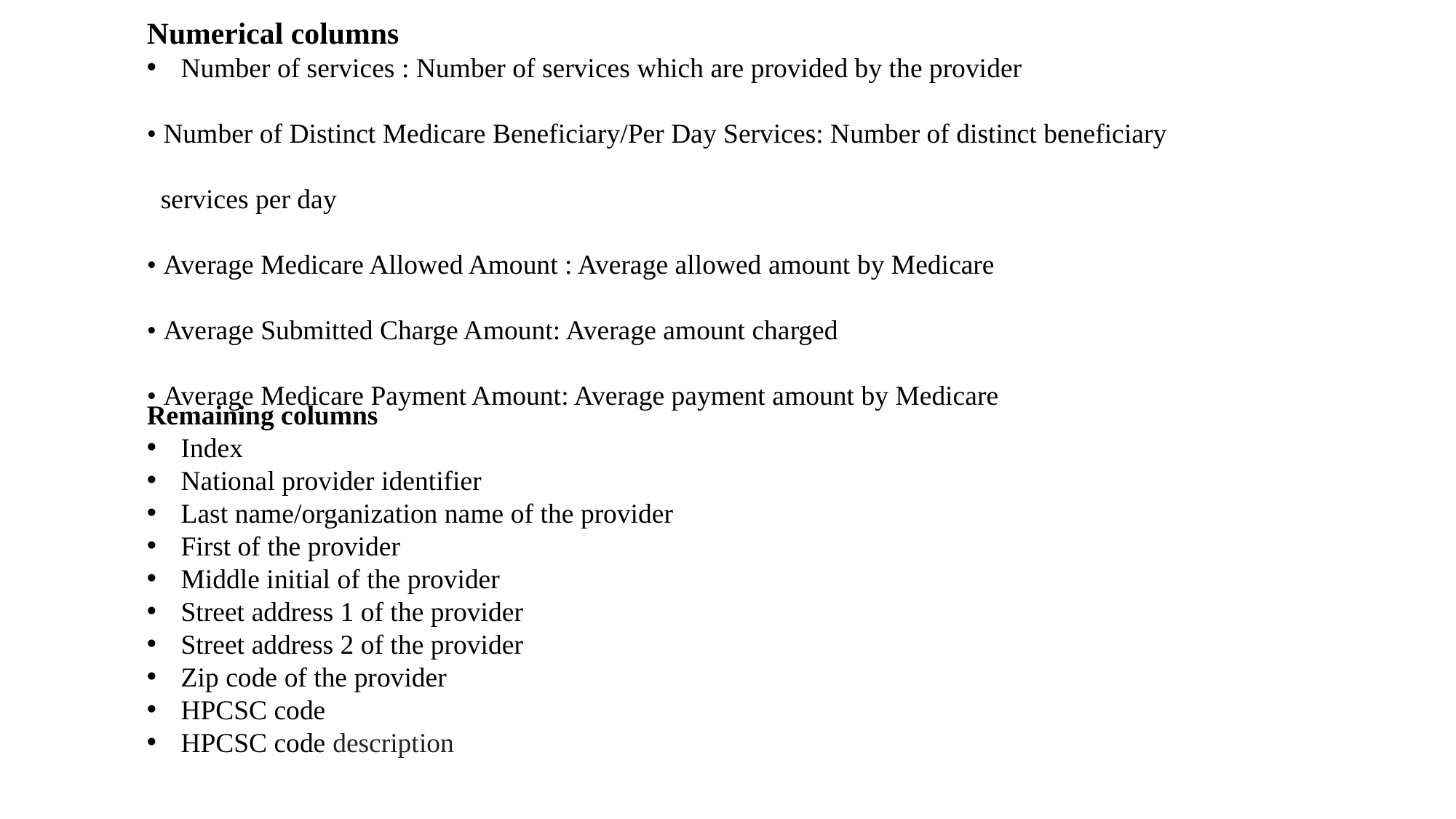

Numerical columns
Number of services : Number of services which are provided by the provider

• Number of Distinct Medicare Beneficiary/Per Day Services: Number of distinct beneficiary
  services per day

• Average Medicare Allowed Amount : Average allowed amount by Medicare

• Average Submitted Charge Amount: Average amount charged

• Average Medicare Payment Amount: Average payment amount by Medicare

Remaining columns
Index
National provider identifier
Last name/organization name of the provider
First of the provider
Middle initial of the provider
Street address 1 of the provider
Street address 2 of the provider
Zip code of the provider
HPCSC code
HPCSC code description